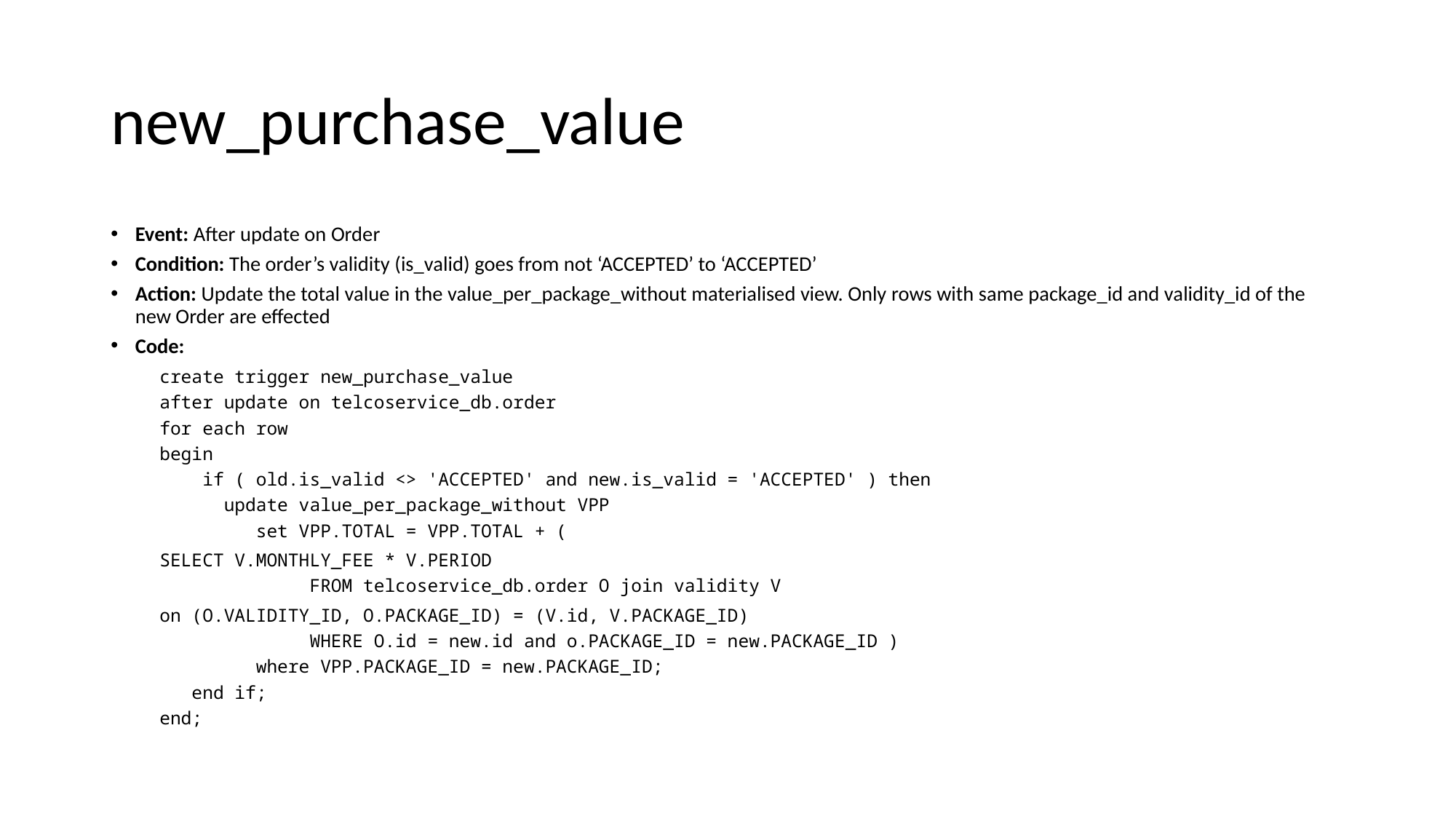

# new_purchase_value
Event: After update on Order
Condition: The order’s validity (is_valid) goes from not ‘ACCEPTED’ to ‘ACCEPTED’
Action: Update the total value in the value_per_package_without materialised view. Only rows with same package_id and validity_id of the new Order are effected
Code:
create trigger new_purchase_value
after update on telcoservice_db.order
for each row
begin
    if ( old.is_valid <> 'ACCEPTED' and new.is_valid = 'ACCEPTED' ) then
      update value_per_package_without VPP
         set VPP.TOTAL = VPP.TOTAL + (
		SELECT V.MONTHLY_FEE * V.PERIOD
              FROM telcoservice_db.order O join validity V
		on (O.VALIDITY_ID, O.PACKAGE_ID) = (V.id, V.PACKAGE_ID)
              WHERE O.id = new.id and o.PACKAGE_ID = new.PACKAGE_ID )
         where VPP.PACKAGE_ID = new.PACKAGE_ID;
   end if;
end;